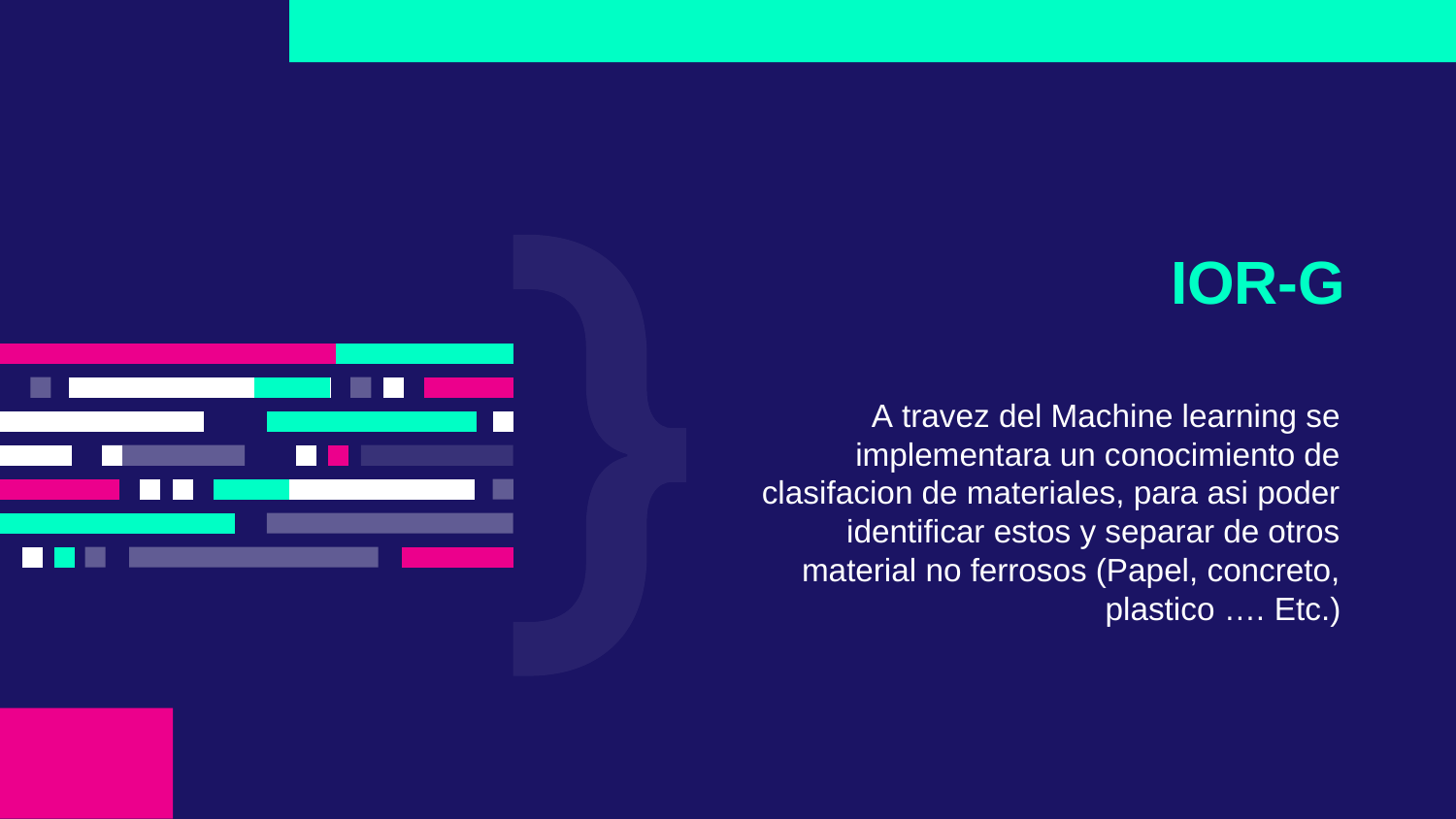

# IOR-G
A travez del Machine learning se implementara un conocimiento de clasifacion de materiales, para asi poder identificar estos y separar de otros material no ferrosos (Papel, concreto, plastico …. Etc.)